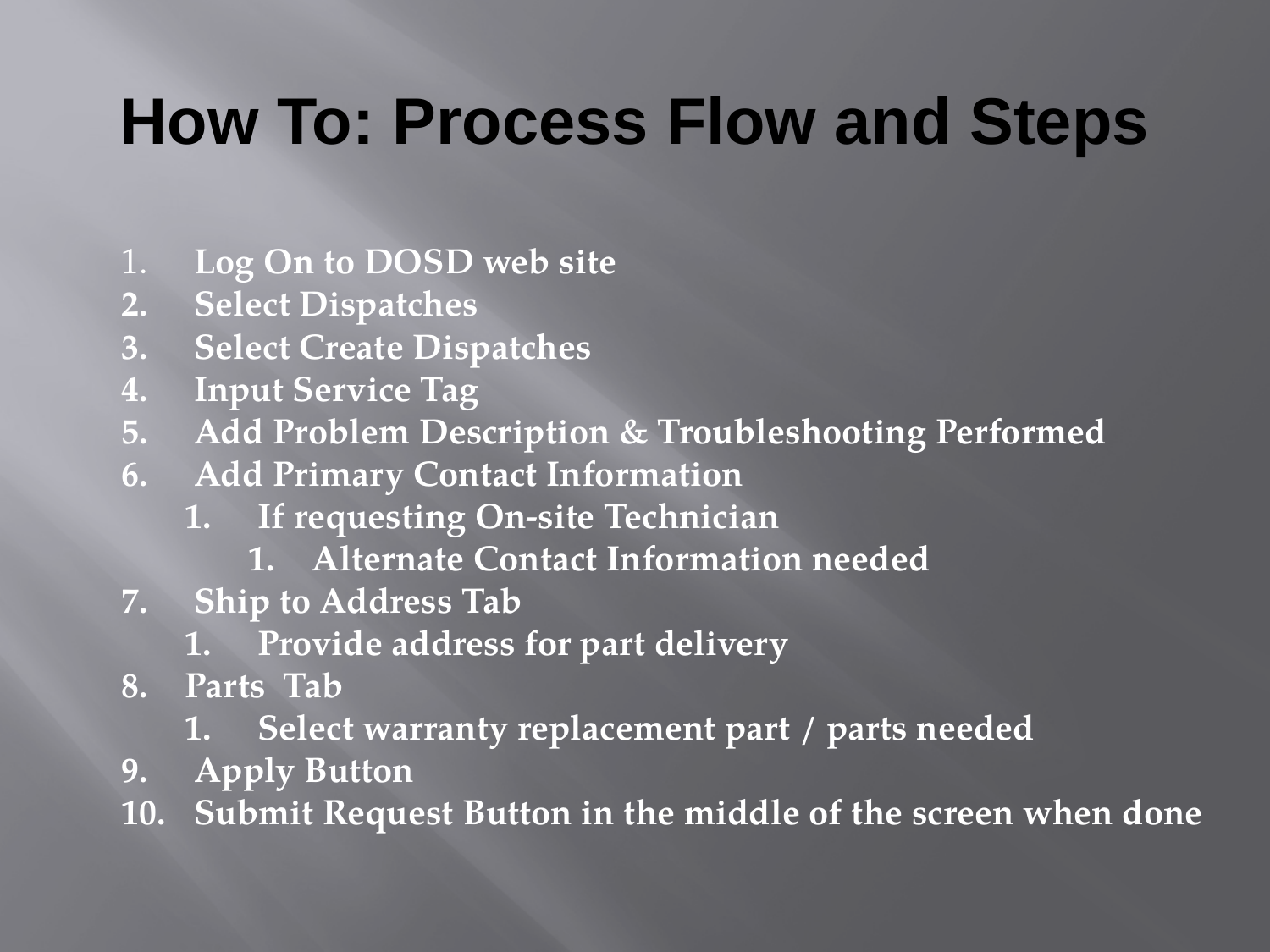

# How To: Process Flow and Steps
 Log On to DOSD web site
 Select Dispatches
 Select Create Dispatches
 Input Service Tag
 Add Problem Description & Troubleshooting Performed
 Add Primary Contact Information
 If requesting On-site Technician
Alternate Contact Information needed
 Ship to Address Tab
 Provide address for part delivery
Parts  Tab
 Select warranty replacement part / parts needed
 Apply Button
 Submit Request Button in the middle of the screen when done